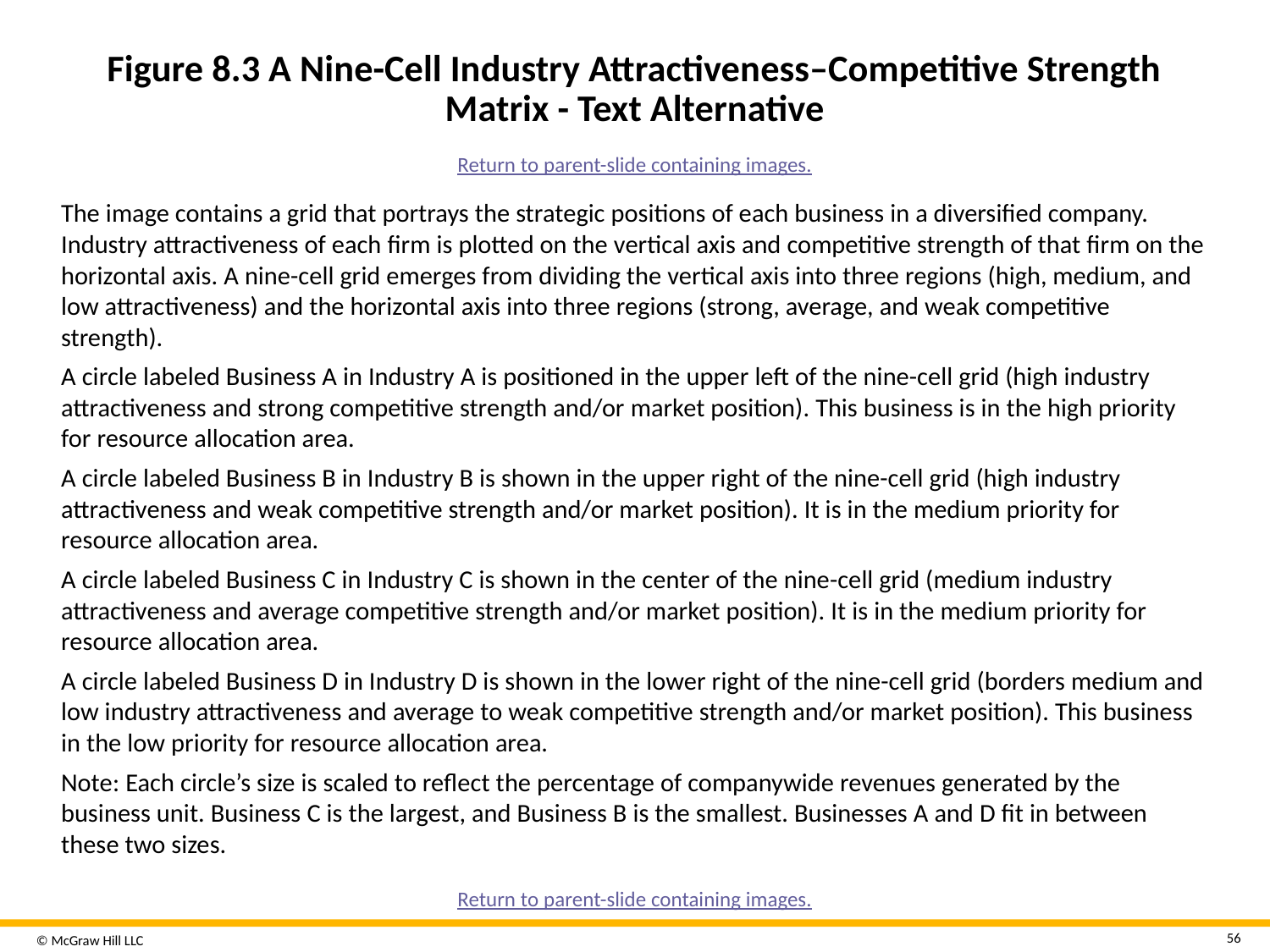

# Figure 8.3 A Nine-Cell Industry Attractiveness–Competitive Strength Matrix - Text Alternative
Return to parent-slide containing images.
The image contains a grid that portrays the strategic positions of each business in a diversified company. Industry attractiveness of each firm is plotted on the vertical axis and competitive strength of that firm on the horizontal axis. A nine-cell grid emerges from dividing the vertical axis into three regions (high, medium, and low attractiveness) and the horizontal axis into three regions (strong, average, and weak competitive strength).
A circle labeled Business A in Industry A is positioned in the upper left of the nine-cell grid (high industry attractiveness and strong competitive strength and/or market position). This business is in the high priority for resource allocation area.
A circle labeled Business B in Industry B is shown in the upper right of the nine-cell grid (high industry attractiveness and weak competitive strength and/or market position). It is in the medium priority for resource allocation area.
A circle labeled Business C in Industry C is shown in the center of the nine-cell grid (medium industry attractiveness and average competitive strength and/or market position). It is in the medium priority for resource allocation area.
A circle labeled Business D in Industry D is shown in the lower right of the nine-cell grid (borders medium and low industry attractiveness and average to weak competitive strength and/or market position). This business in the low priority for resource allocation area.
Note: Each circle’s size is scaled to reflect the percentage of companywide revenues generated by the business unit. Business C is the largest, and Business B is the smallest. Businesses A and D fit in between these two sizes.
Return to parent-slide containing images.
56